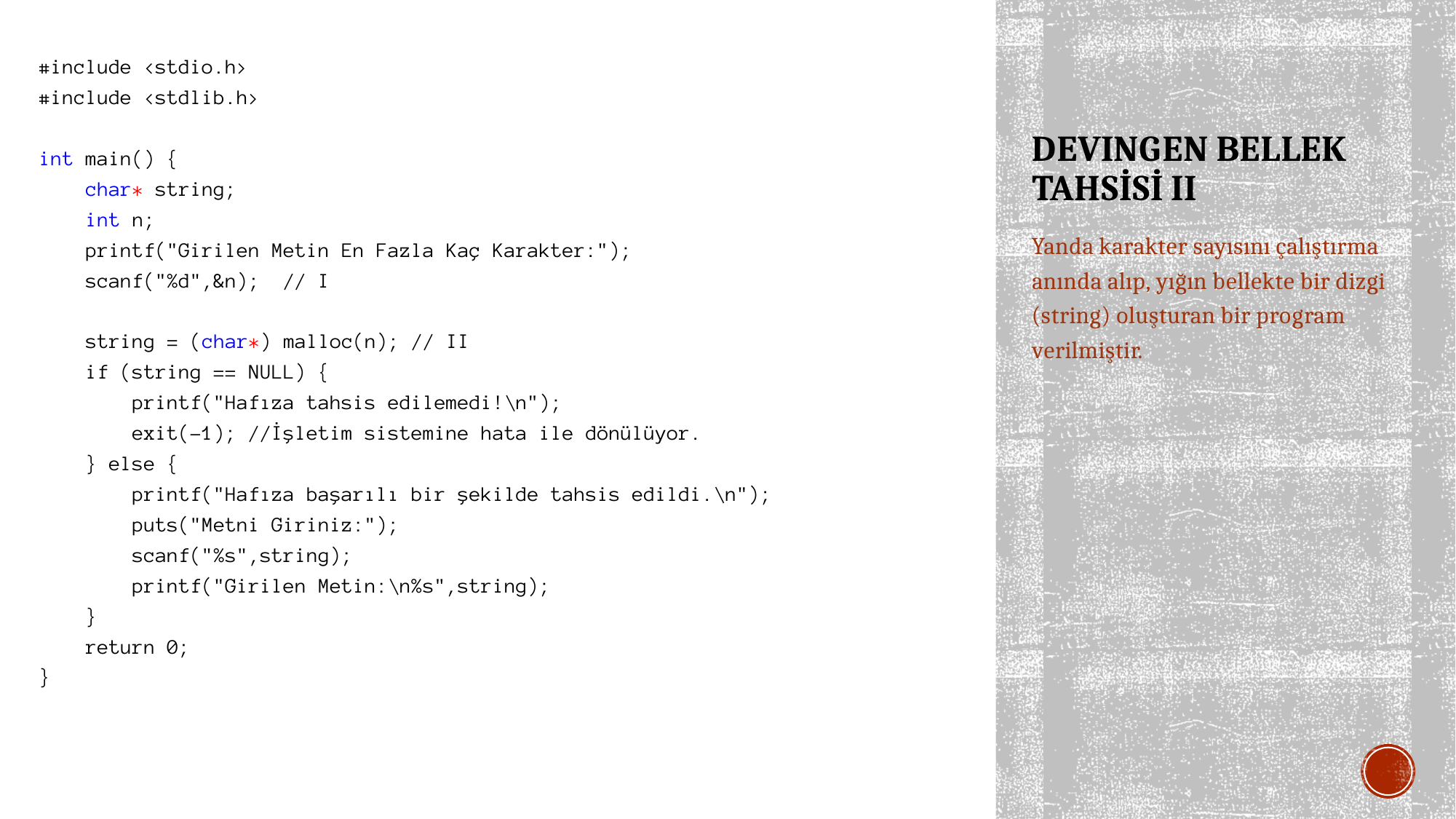

#include <stdio.h>
#include <stdlib.h>

int main() {
    char* string;
    int n;
    printf("Girilen Metin En Fazla Kaç Karakter:");
    scanf("%d",&n);  // I

    string = (char*) malloc(n); // II
    if (string == NULL) {
        printf("Hafıza tahsis edilemedi!\n");
        exit(-1); //İşletim sistemine hata ile dönülüyor.
    } else {
        printf("Hafıza başarılı bir şekilde tahsis edildi.\n");
        puts("Metni Giriniz:");
        scanf("%s",string);
        printf("Girilen Metin:\n%s",string);
    }
    return 0;
}
# DEVINGEN BELLEK TAHSİSİ II
Yanda karakter sayısını çalıştırma anında alıp, yığın bellekte bir dizgi (string) oluşturan bir program verilmiştir.